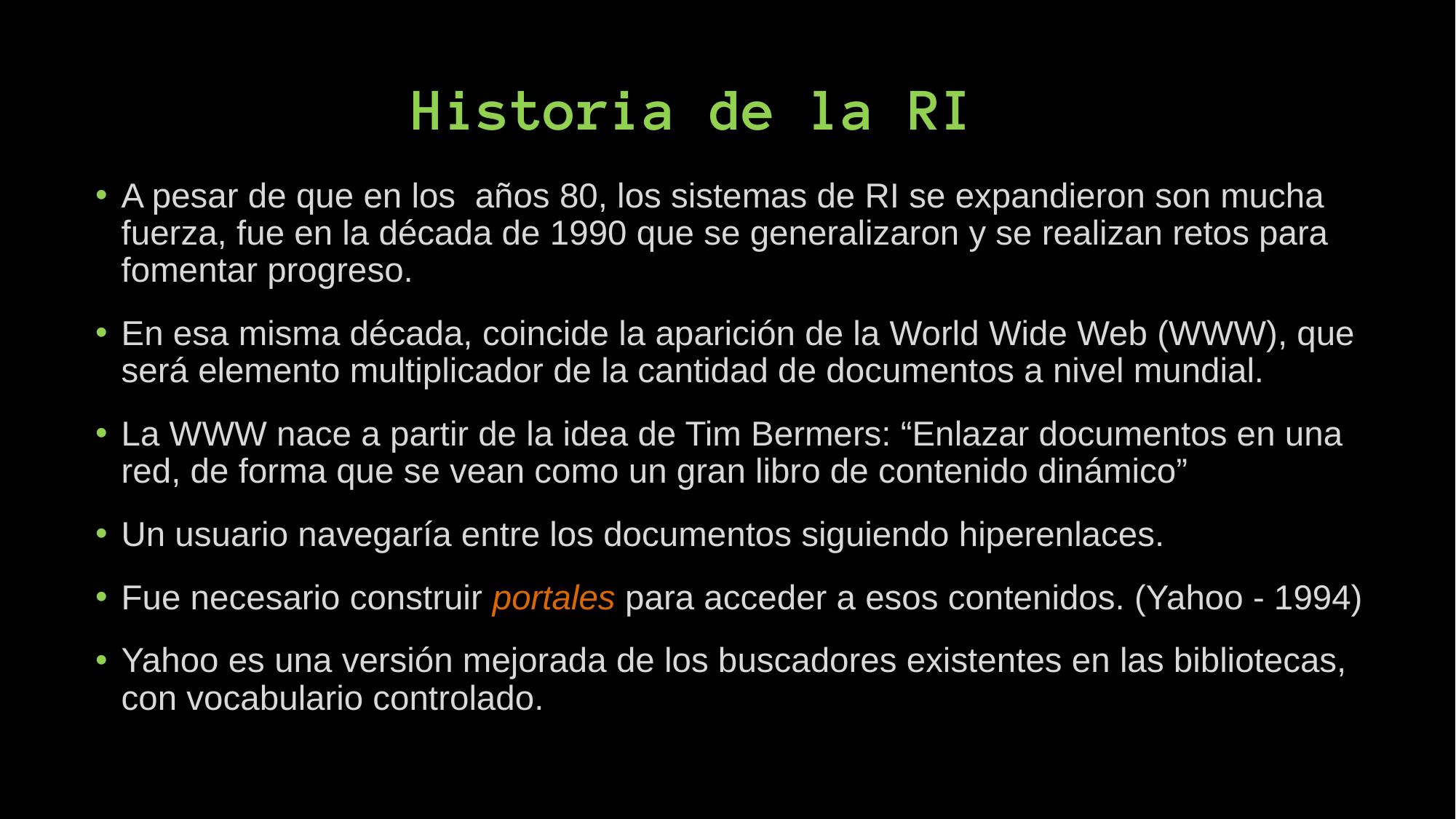

# Historia de la RI
A pesar de que en los  años 80, los sistemas de RI se expandieron son mucha fuerza, fue en la década de 1990 que se generalizaron y se realizan retos para fomentar progreso.
En esa misma década, coincide la aparición de la World Wide Web (WWW), que será elemento multiplicador de la cantidad de documentos a nivel mundial.
La WWW nace a partir de la idea de Tim Bermers: “Enlazar documentos en una red, de forma que se vean como un gran libro de contenido dinámico”
Un usuario navegaría entre los documentos siguiendo hiperenlaces.
Fue necesario construir portales para acceder a esos contenidos. (Yahoo - 1994)
Yahoo es una versión mejorada de los buscadores existentes en las bibliotecas, con vocabulario controlado.